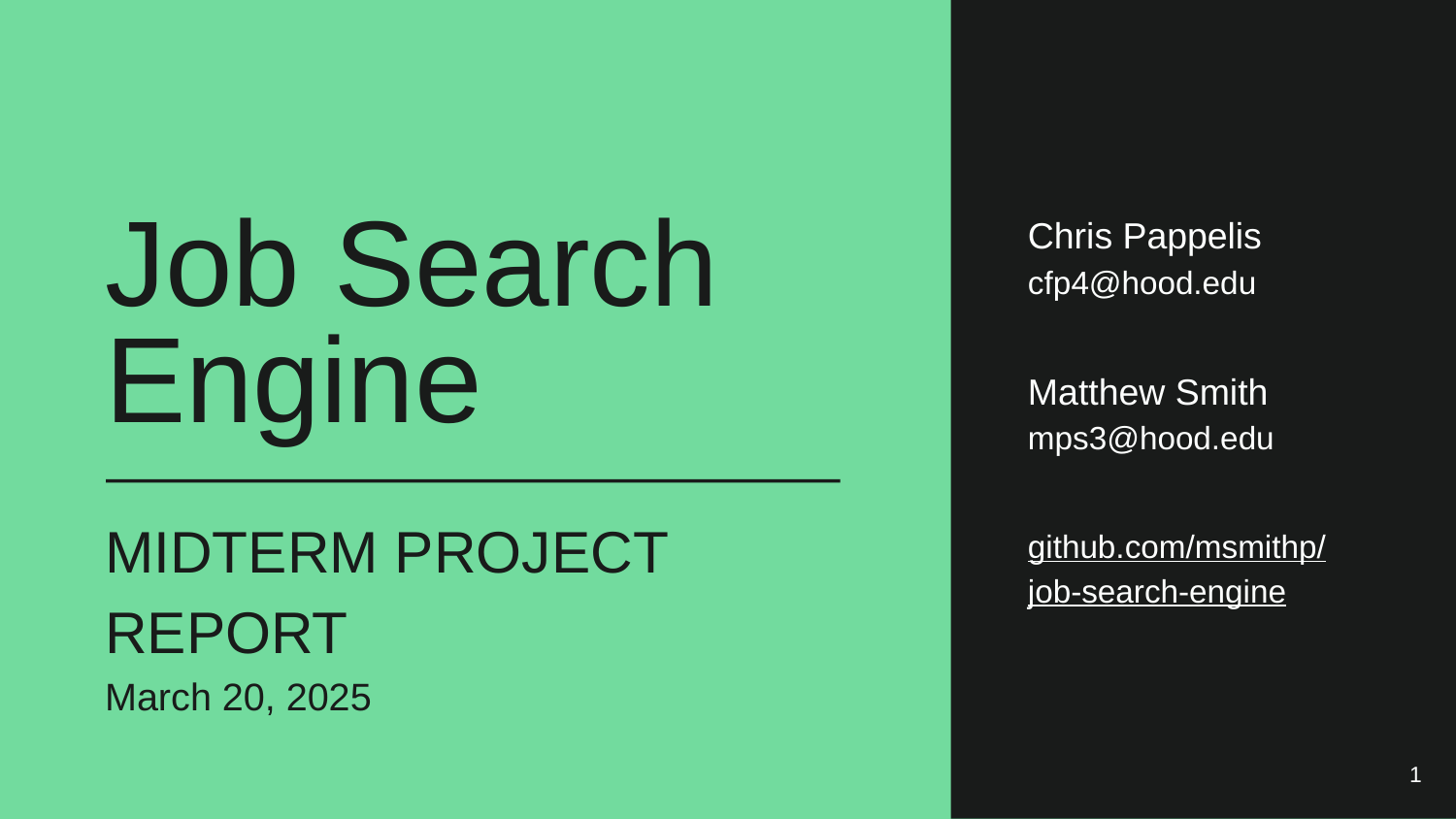

Chris Pappelis
cfp4@hood.edu
# Job Search Engine

MIDTERM PROJECT REPORT
March 20, 2025
Matthew Smith
mps3@hood.edu

github.com/msmithp/
job-search-engine
1